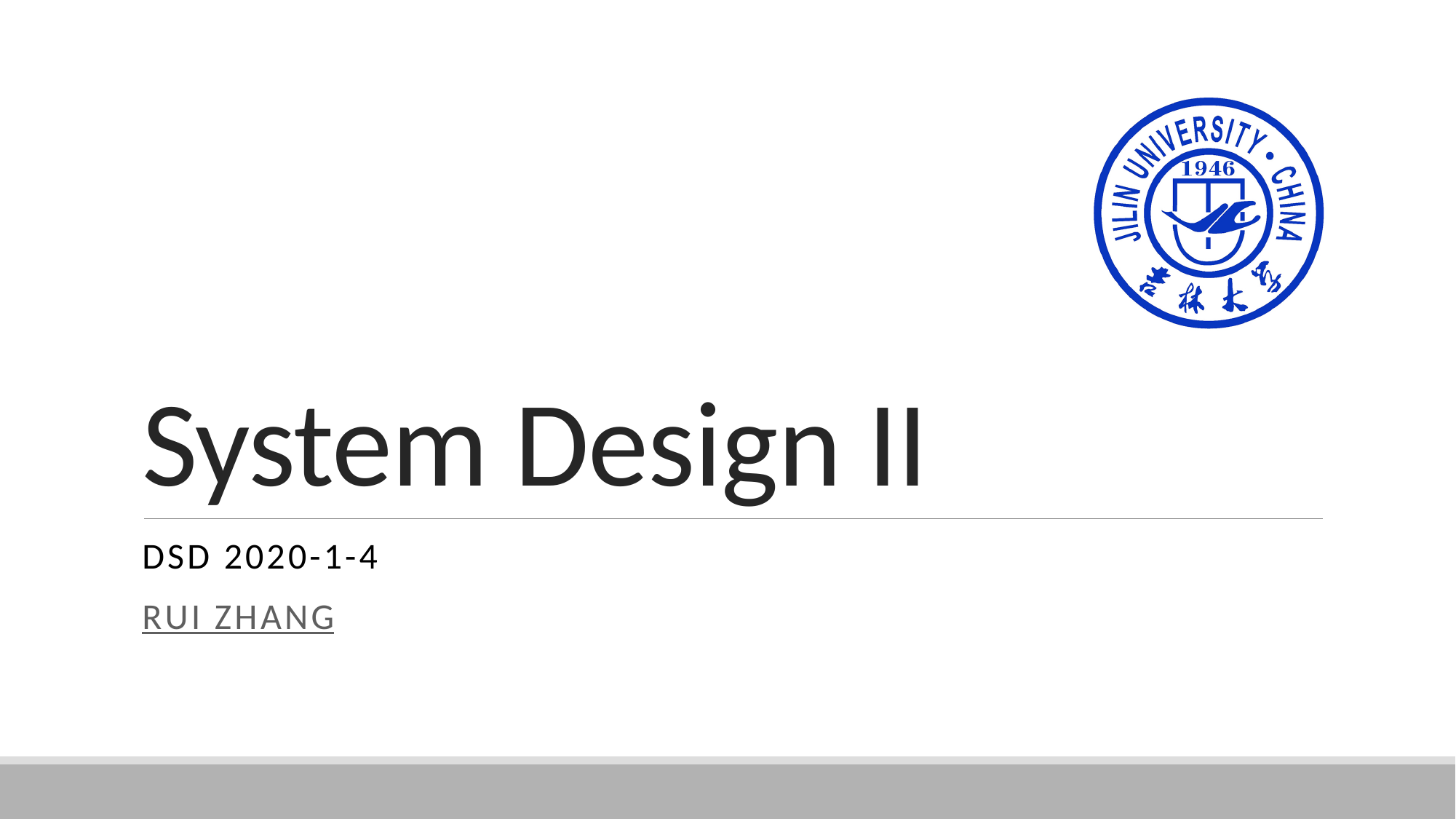

# System Design II
DSD 2020-1-4
Rui ZHANG